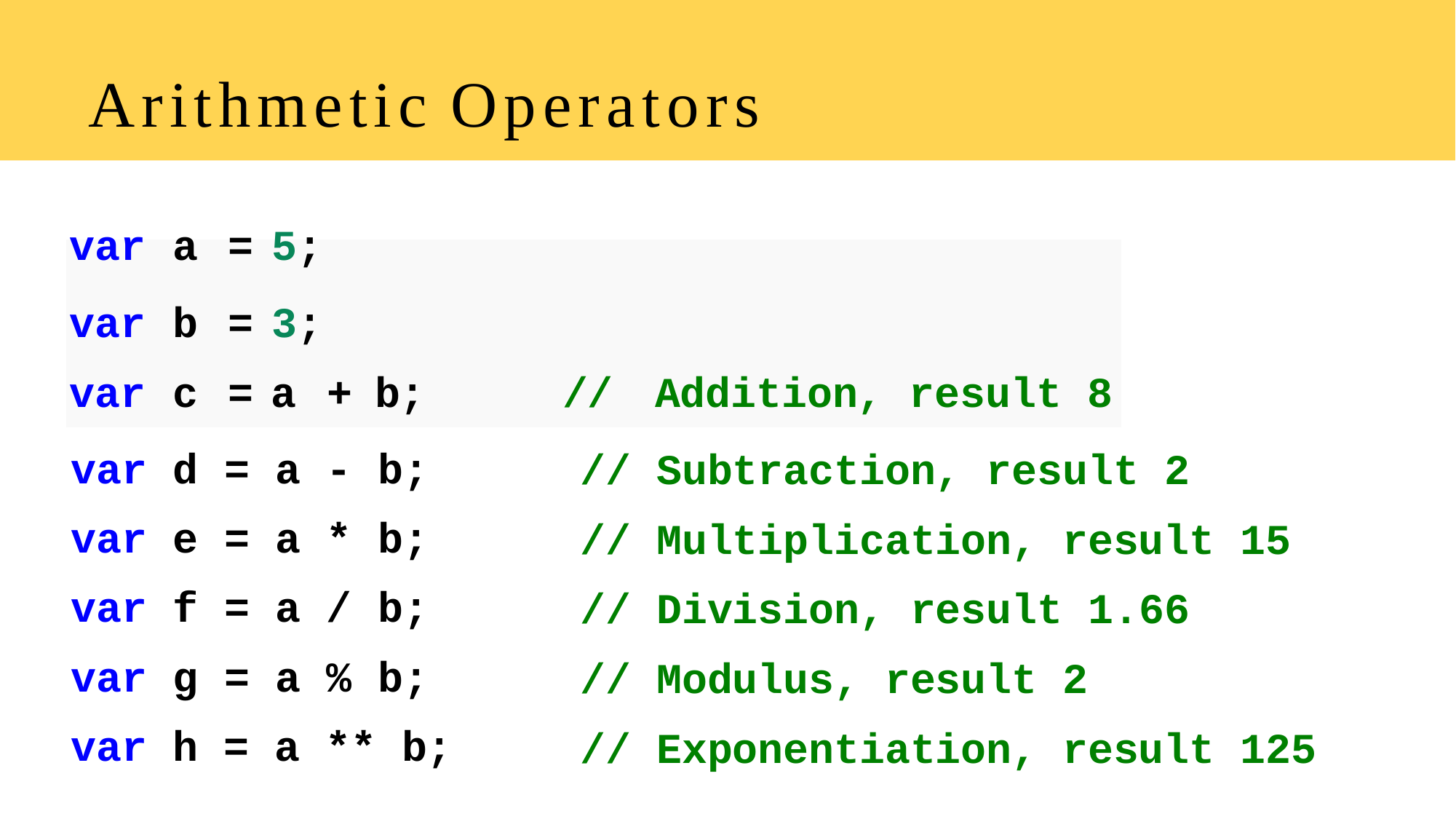

# Arithmetic Operators

| var | a | = | 5; |  |  |  |  |  |  |
| --- | --- | --- | --- | --- | --- | --- | --- | --- | --- |
| var | b | = | 3; |  |  |  |  |  |  |
| var | c | = | a | + | b; | // | Addition, | result | 8 |
var d = a - b;  var e = a * b;  var f = a / b;  var g = a % b;  var h = a ** b;
// Subtraction, result 2
// Multiplication, result 15
// Division, result 1.66
// Modulus, result 2
// Exponentiation, result 125